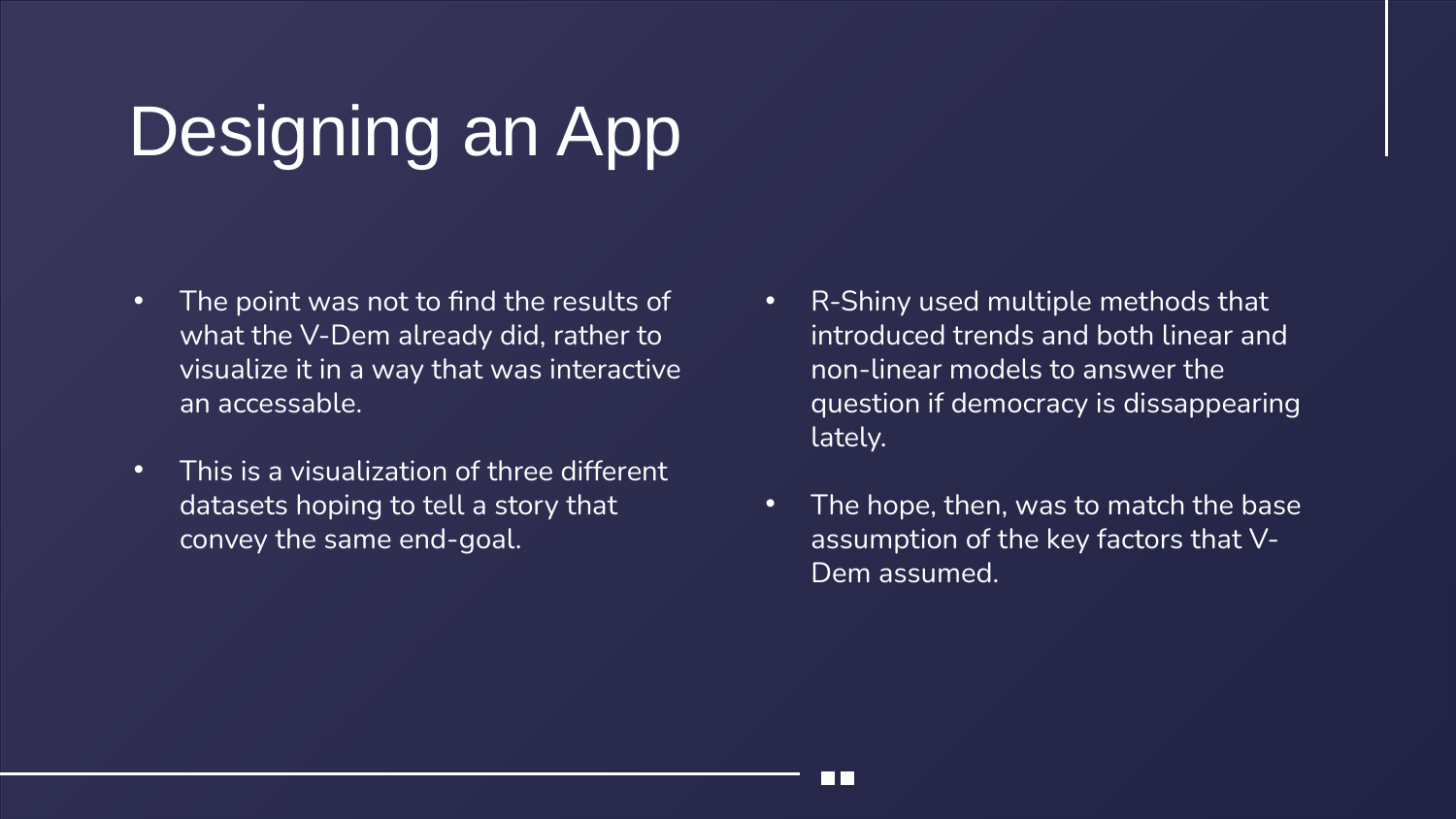

# Designing an App
The point was not to find the results of what the V-Dem already did, rather to visualize it in a way that was interactive an accessable.

This is a visualization of three different datasets hoping to tell a story that convey the same end-goal.
R-Shiny used multiple methods that introduced trends and both linear and non-linear models to answer the question if democracy is dissappearing lately.

The hope, then, was to match the base assumption of the key factors that V-Dem assumed.